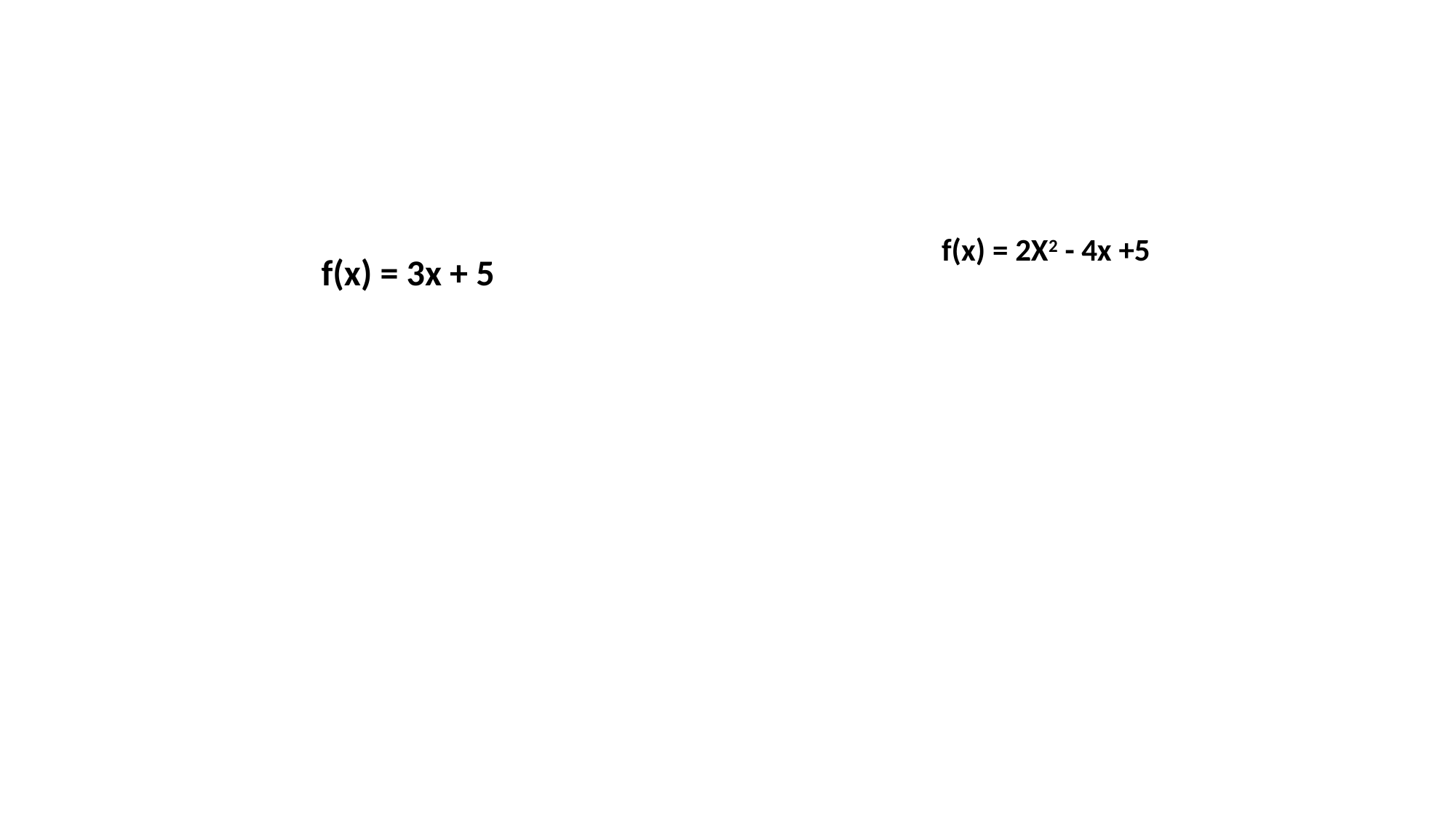

#
f(x) = 3x + 5

f(x) = 2X2 - 4x +5